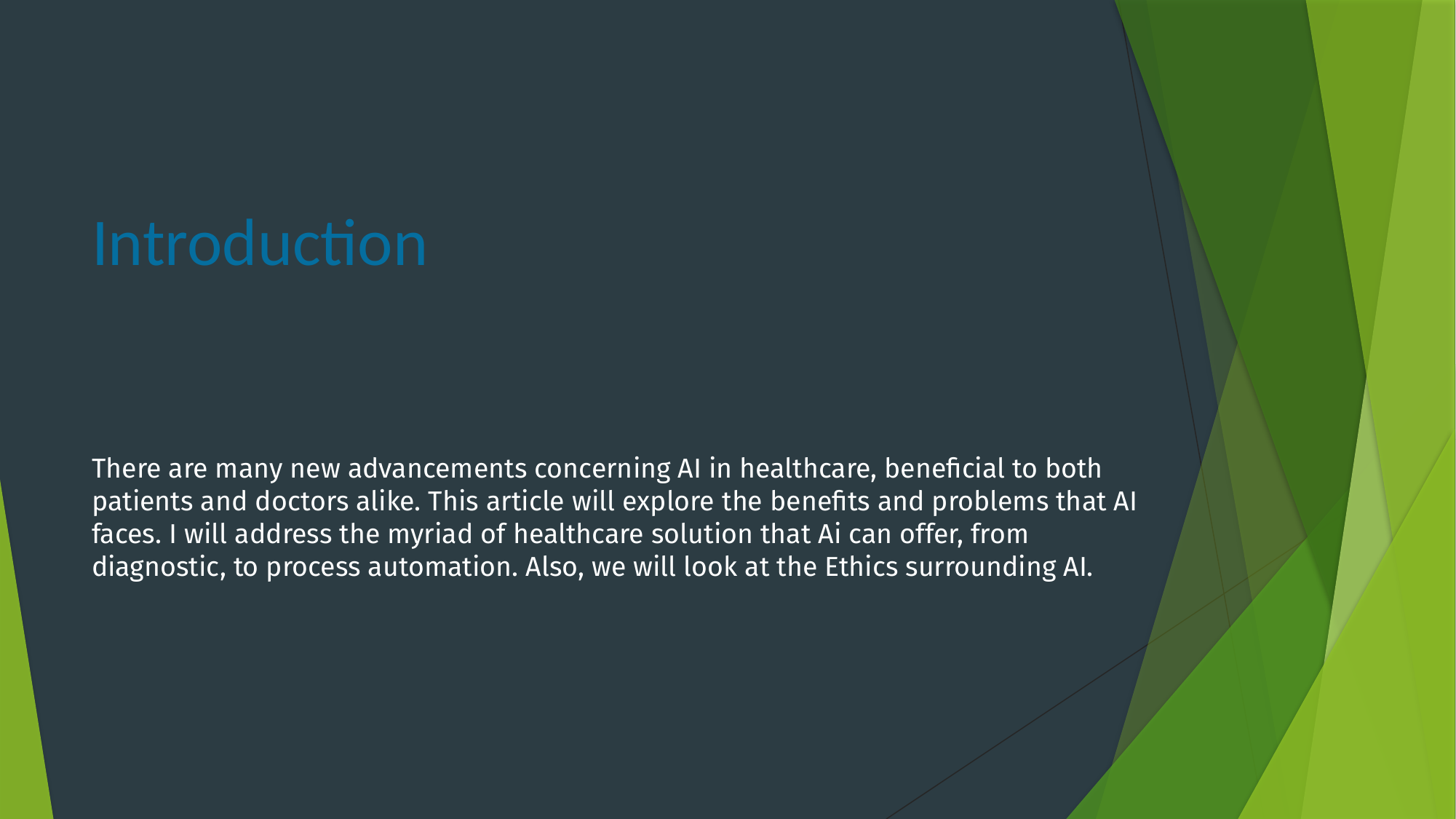

# Introduction
There are many new advancements concerning AI in healthcare, beneficial to both patients and doctors alike. This article will explore the benefits and problems that AI faces. I will address the myriad of healthcare solution that Ai can offer, from diagnostic, to process automation. Also, we will look at the Ethics surrounding AI.